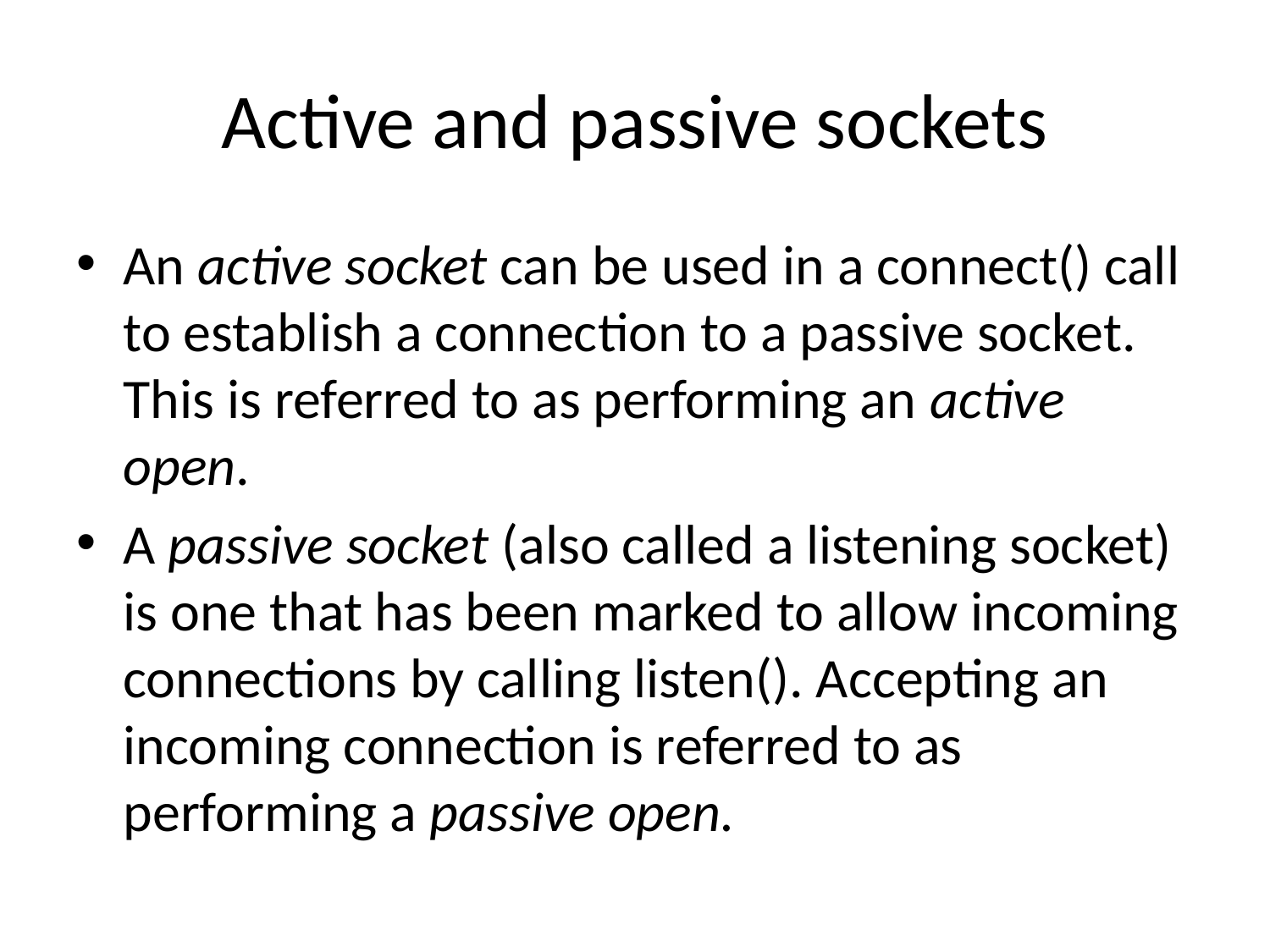

# Active and passive sockets
An active socket can be used in a connect() call to establish a connection to a passive socket. This is referred to as performing an active open.
A passive socket (also called a listening socket) is one that has been marked to allow incoming connections by calling listen(). Accepting an incoming connection is referred to as performing a passive open.